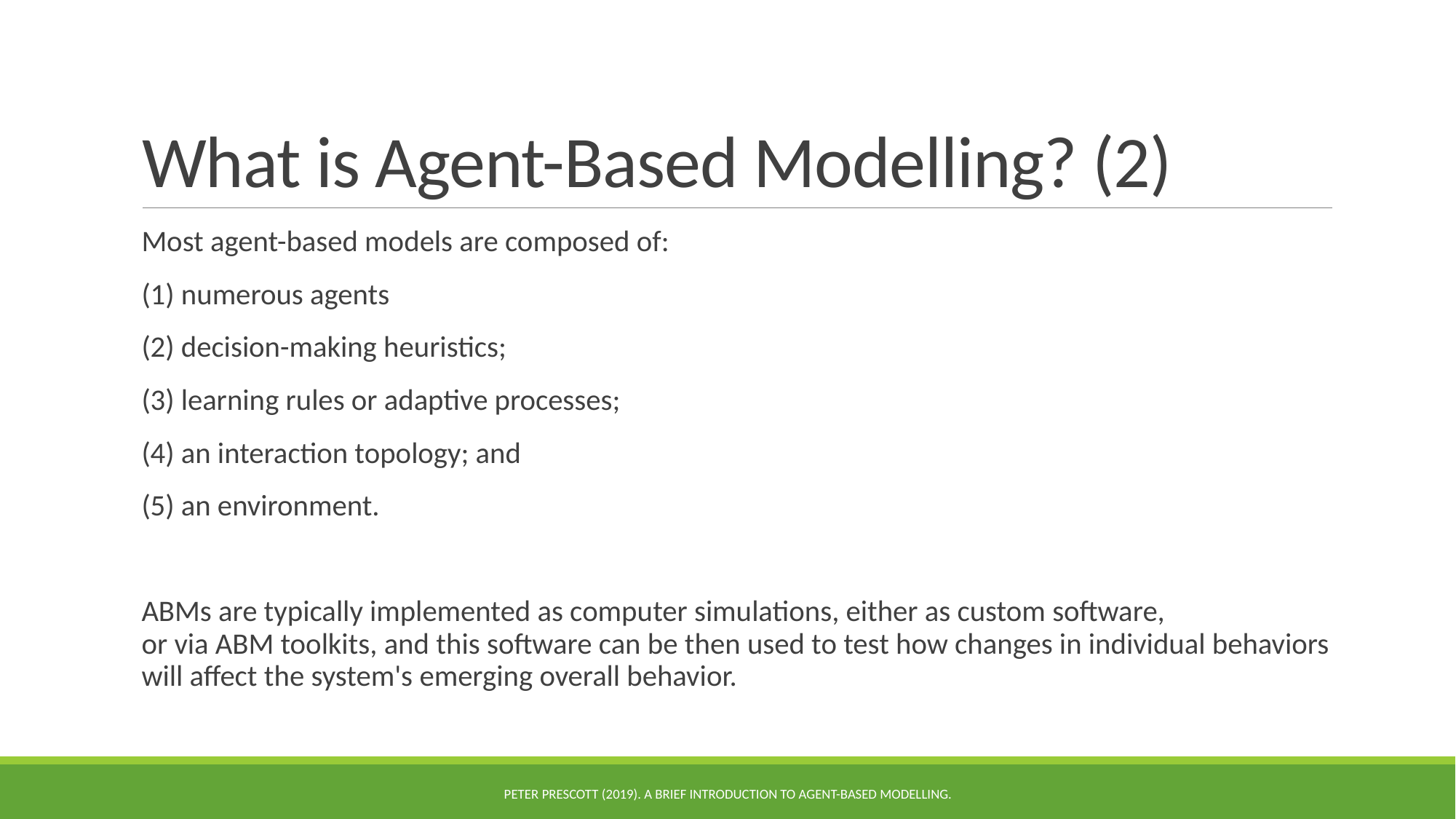

# What is Agent-Based Modelling? (2)
Most agent-based models are composed of:
(1) numerous agents
(2) decision-making heuristics;
(3) learning rules or adaptive processes;
(4) an interaction topology; and
(5) an environment.

ABMs are typically implemented as computer simulations, either as custom software,
or via ABM toolkits, and this software can be then used to test how changes in individual behaviors will affect the system's emerging overall behavior.
Peter Prescott (2019). A Brief Introduction to Agent-Based Modelling.